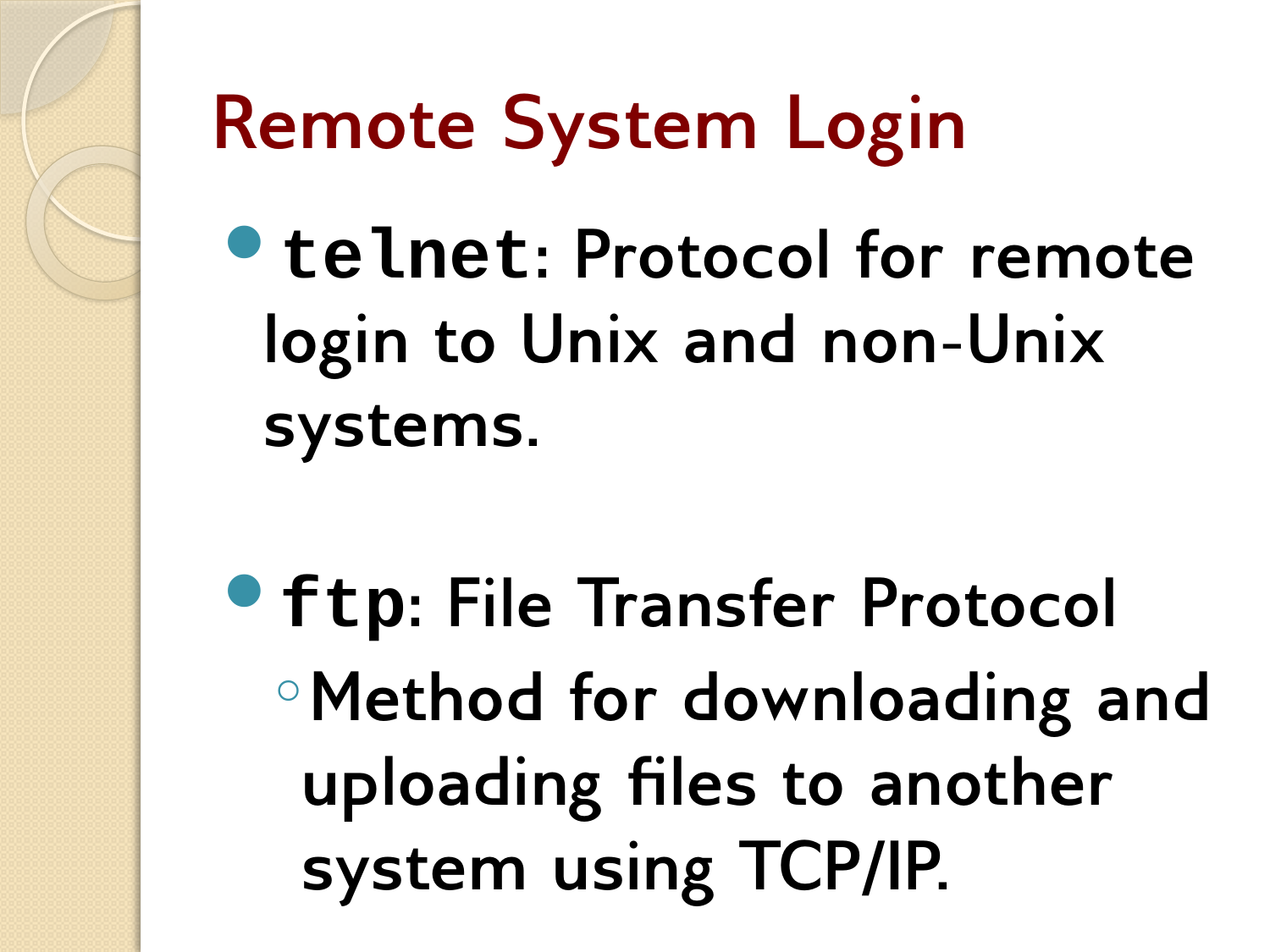

# Remote System Login
telnet: Protocol for remote login to Unix and non-Unix systems.
ftp: File Transfer Protocol
Method for downloading and uploading files to another system using TCP/IP.